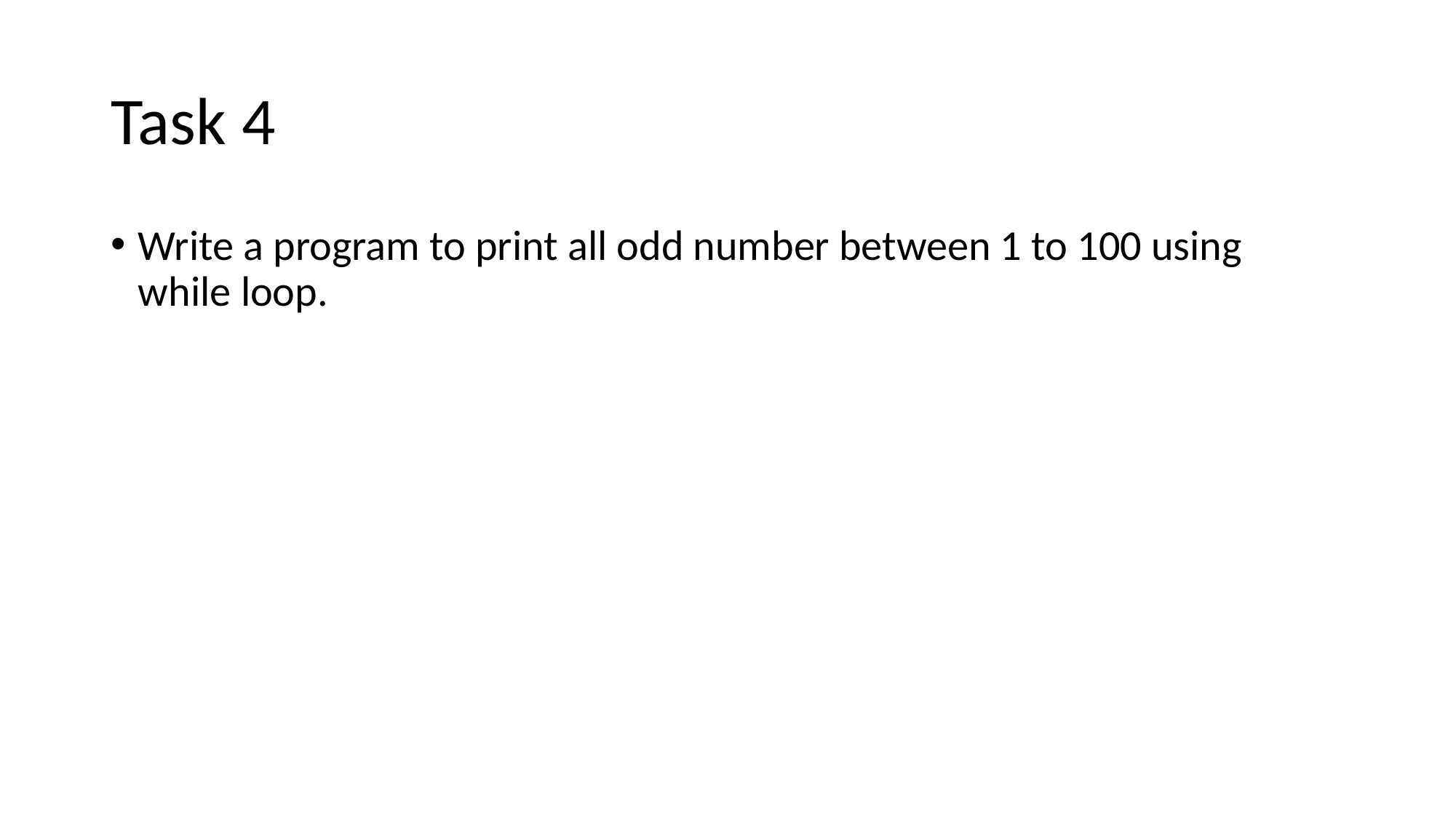

# Task 4
Write a program to print all odd number between 1 to 100 using while loop.